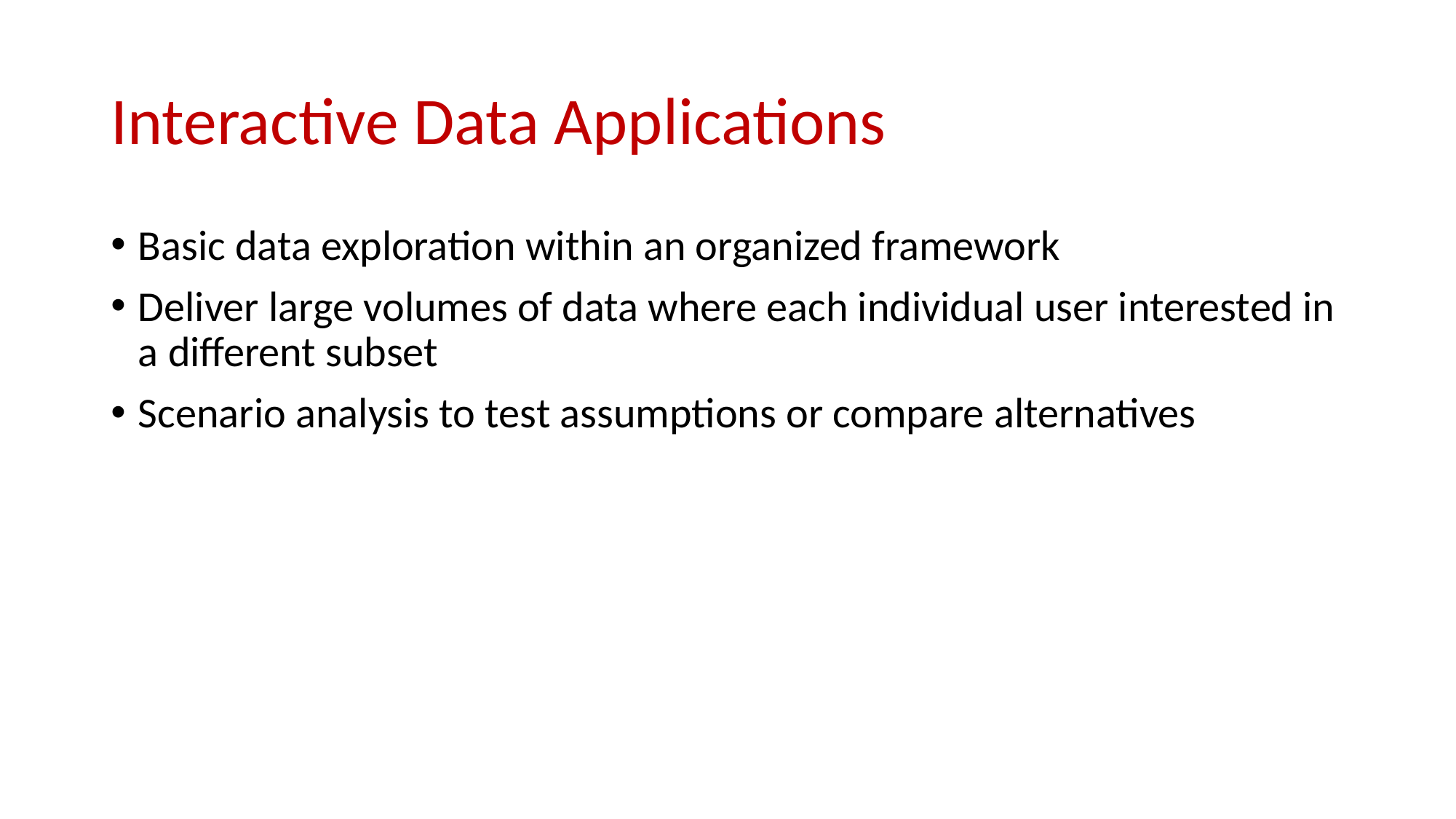

# Interactive Data Applications
Basic data exploration within an organized framework
Deliver large volumes of data where each individual user interested in a different subset
Scenario analysis to test assumptions or compare alternatives